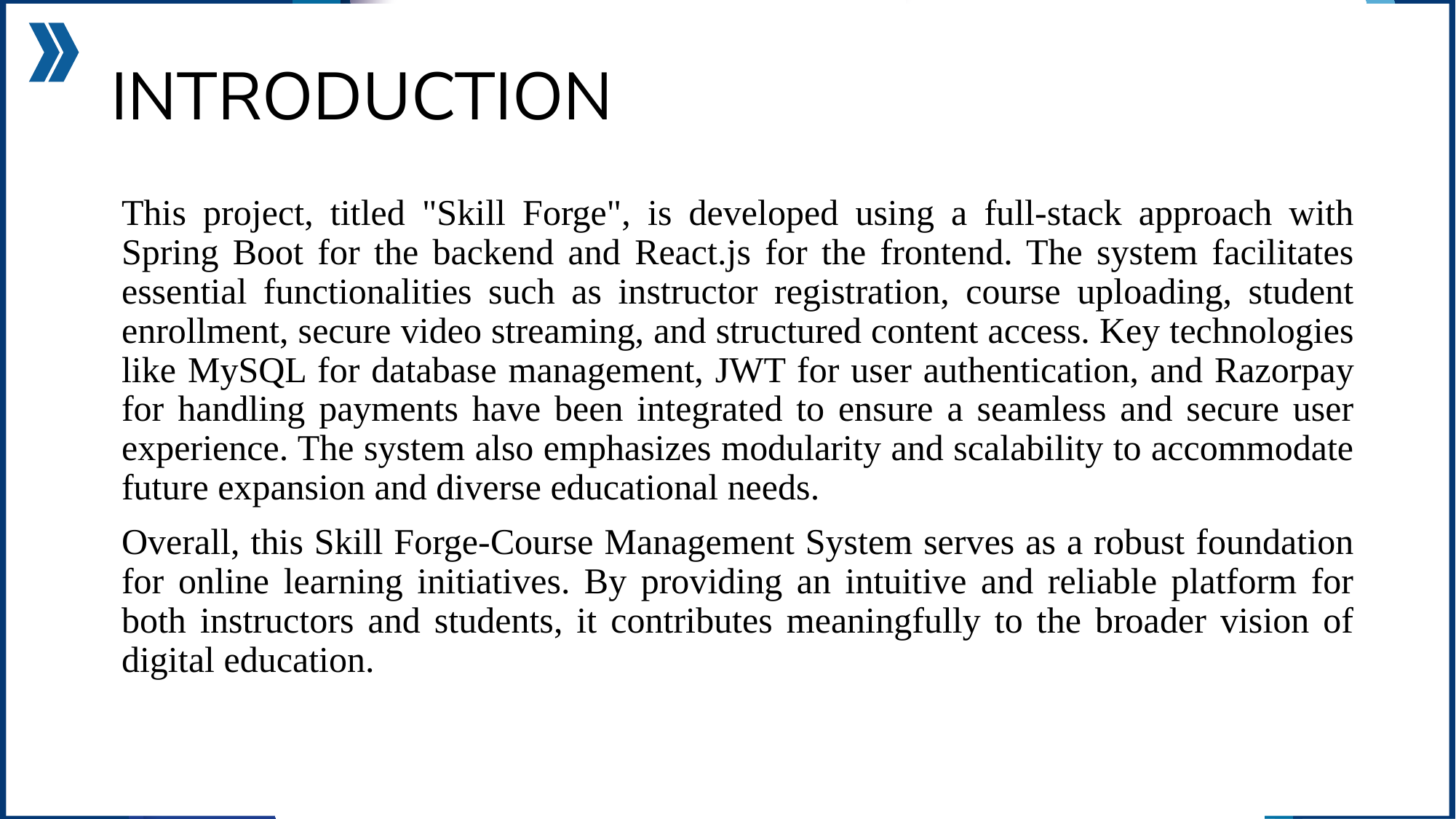

# INTRODUCTION
This project, titled "Skill Forge", is developed using a full-stack approach with Spring Boot for the backend and React.js for the frontend. The system facilitates essential functionalities such as instructor registration, course uploading, student enrollment, secure video streaming, and structured content access. Key technologies like MySQL for database management, JWT for user authentication, and Razorpay for handling payments have been integrated to ensure a seamless and secure user experience. The system also emphasizes modularity and scalability to accommodate future expansion and diverse educational needs.
Overall, this Skill Forge-Course Management System serves as a robust foundation for online learning initiatives. By providing an intuitive and reliable platform for both instructors and students, it contributes meaningfully to the broader vision of digital education.